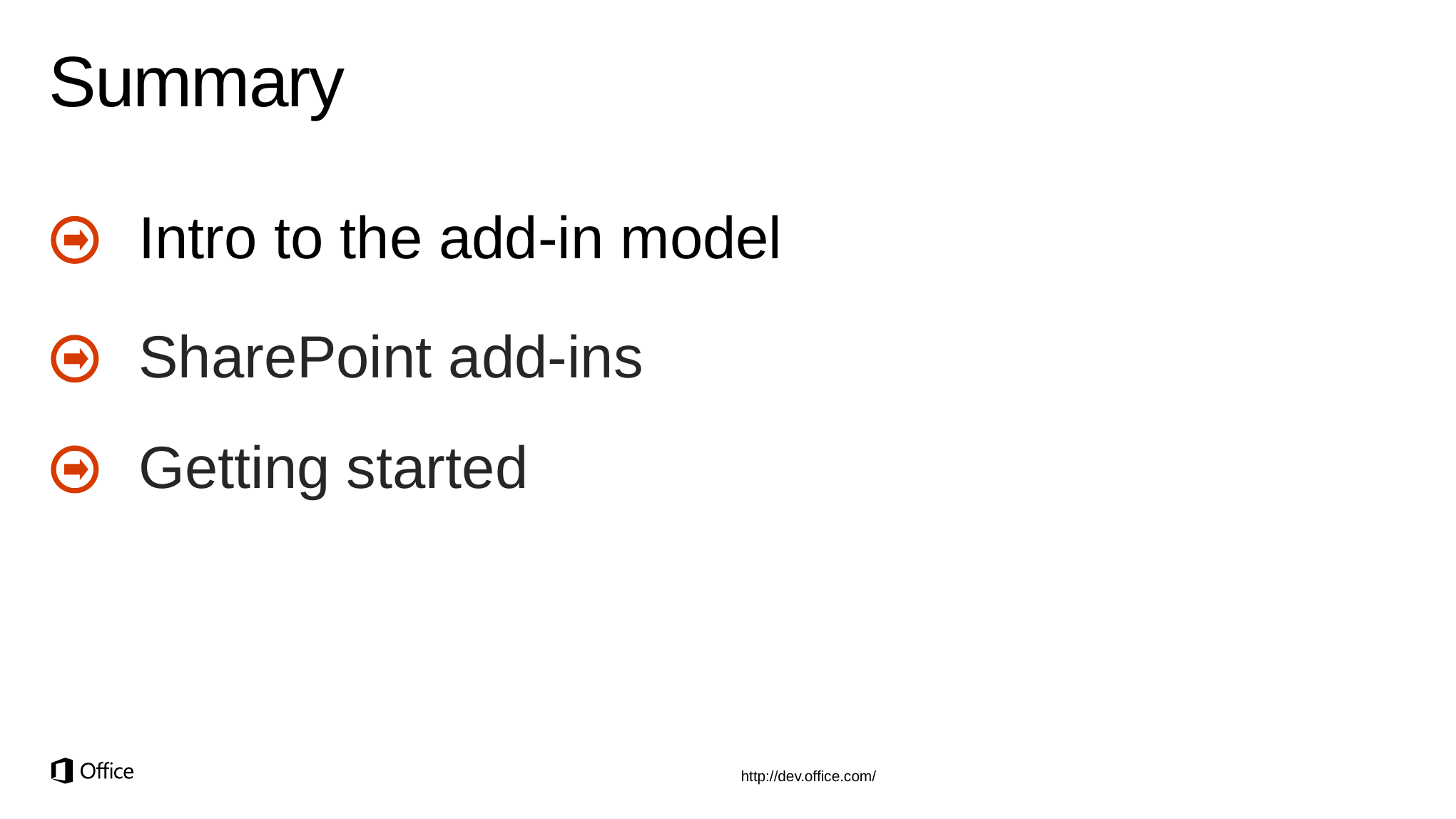

# Summary
Intro to the add-in model

SharePoint add-ins

Getting started